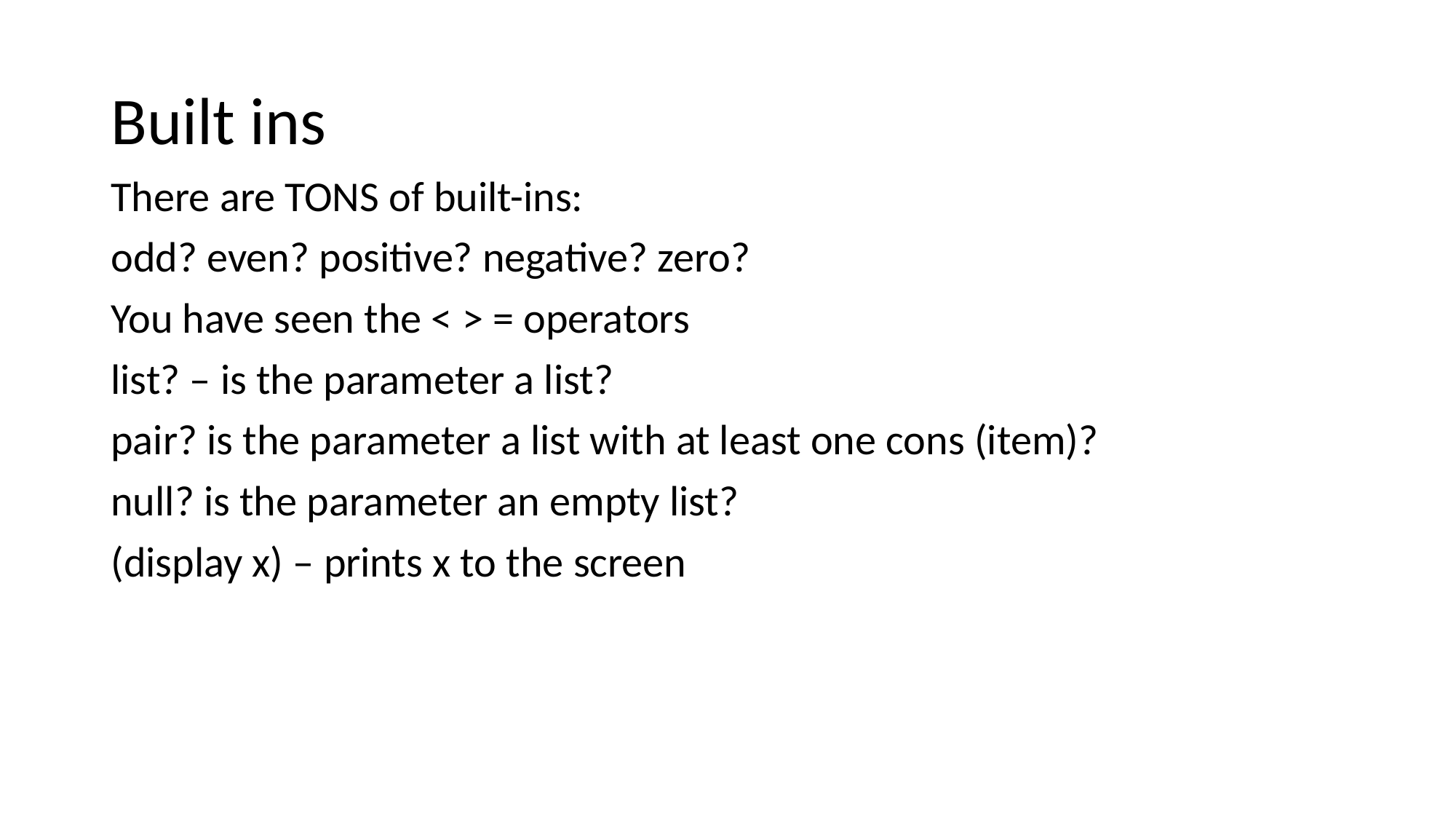

# Built ins
There are TONS of built-ins:
odd? even? positive? negative? zero?
You have seen the < > = operators
list? – is the parameter a list?
pair? is the parameter a list with at least one cons (item)?
null? is the parameter an empty list?
(display x) – prints x to the screen